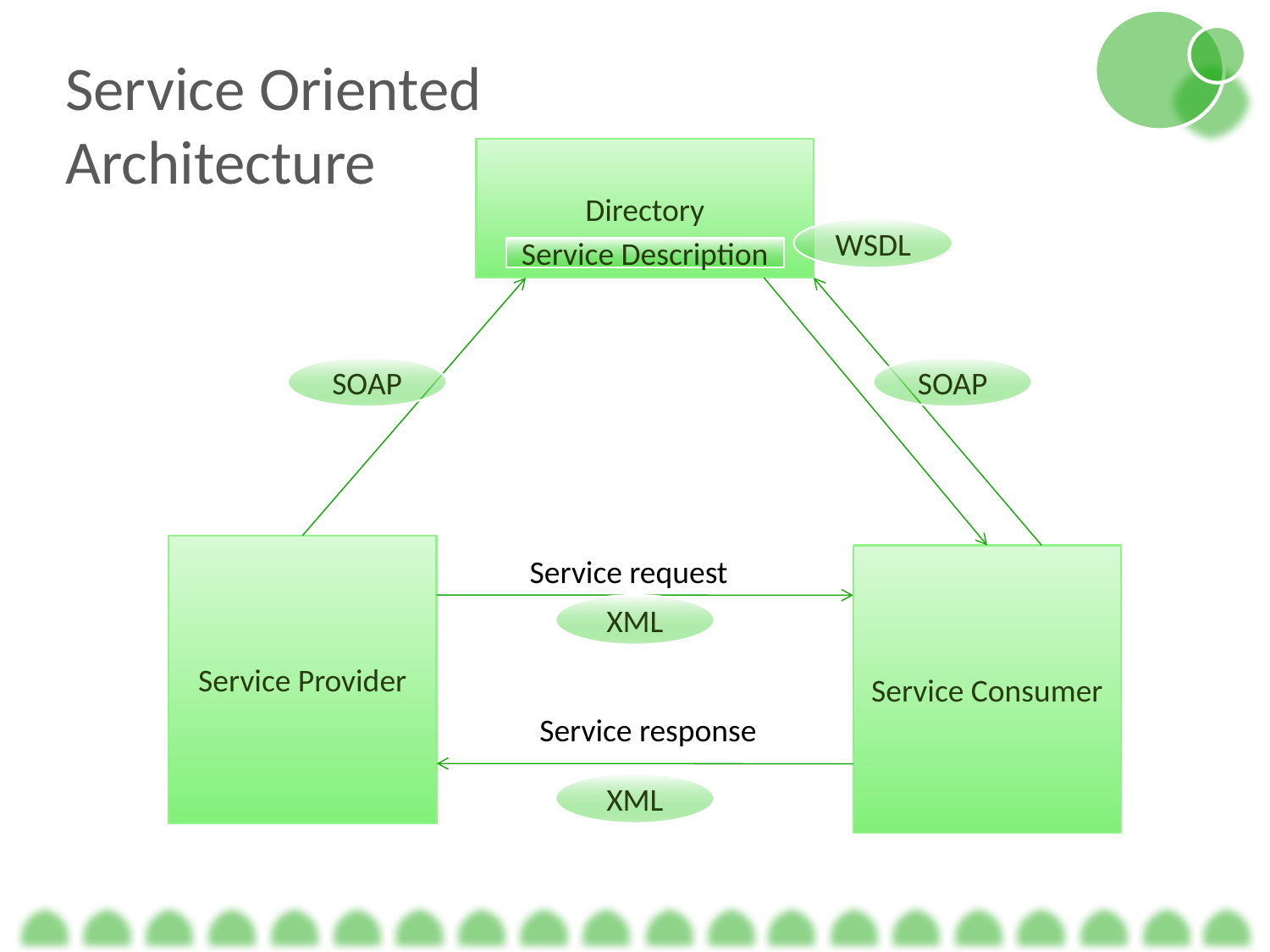

Service Oriented Architecture
Directory
WSDL
Service Description
SOAP
SOAP
Service Provider
Service request
Service Consumer
XML
Service response
XML